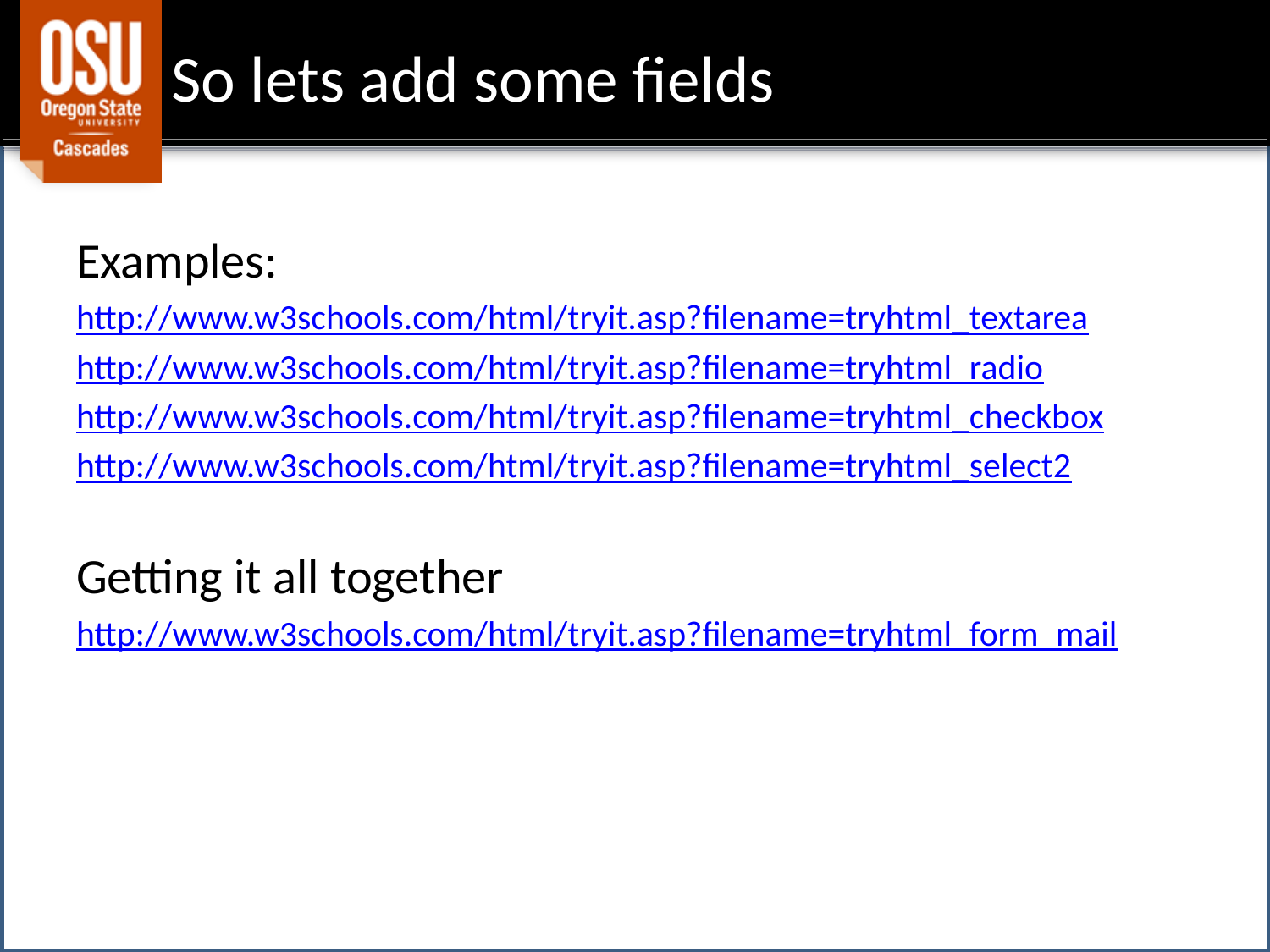

# So lets add some fields
Examples:
http://www.w3schools.com/html/tryit.asp?filename=tryhtml_textarea
http://www.w3schools.com/html/tryit.asp?filename=tryhtml_radio
http://www.w3schools.com/html/tryit.asp?filename=tryhtml_checkbox
http://www.w3schools.com/html/tryit.asp?filename=tryhtml_select2

Getting it all together
http://www.w3schools.com/html/tryit.asp?filename=tryhtml_form_mail